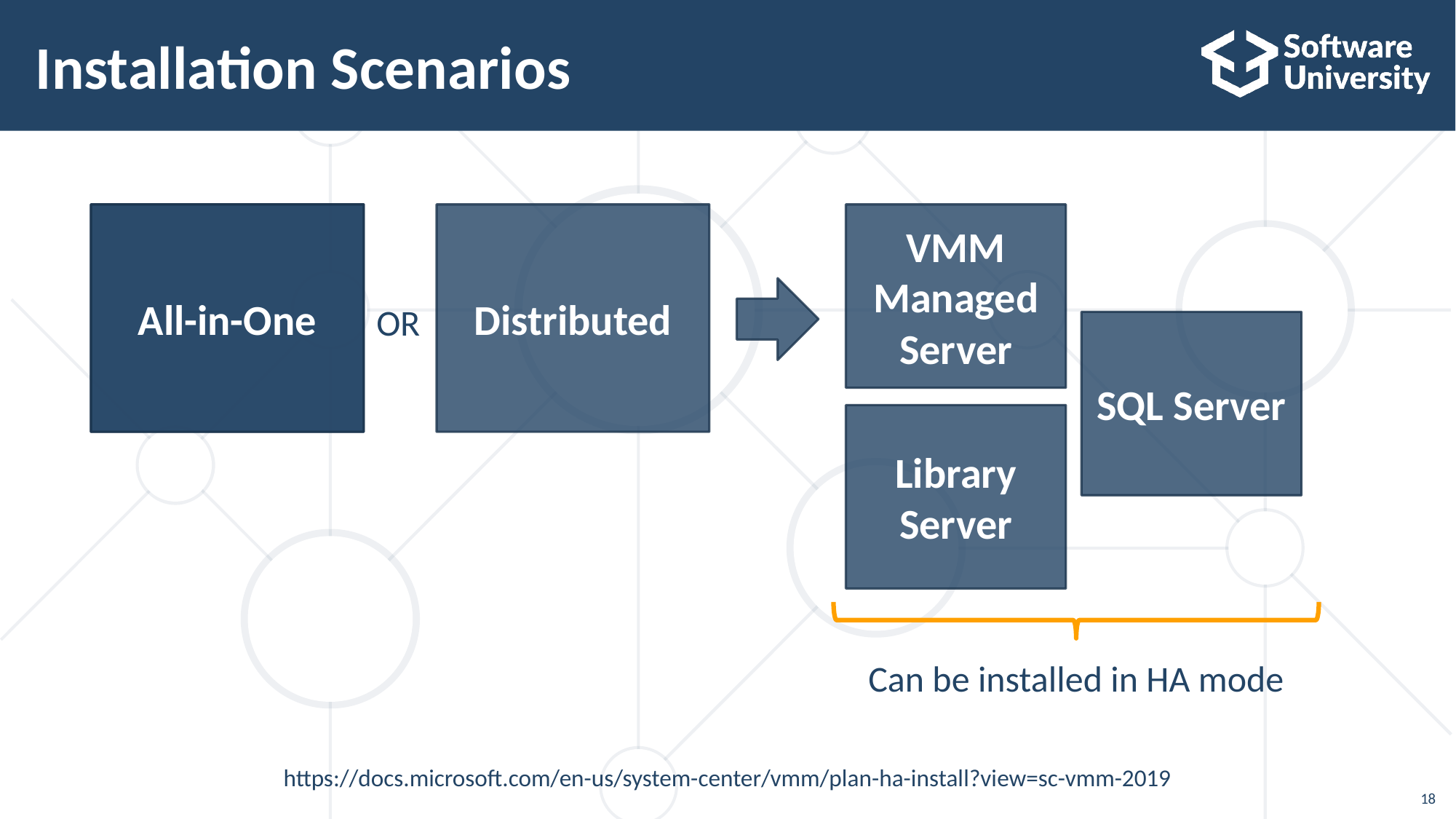

# Installation Scenarios
All-in-One
All-in-One
Distributed
VMM Managed Server

OR
SQL Server

Library Server
Can be installed in HA mode
https://docs.microsoft.com/en-us/system-center/vmm/plan-ha-install?view=sc-vmm-2019
18